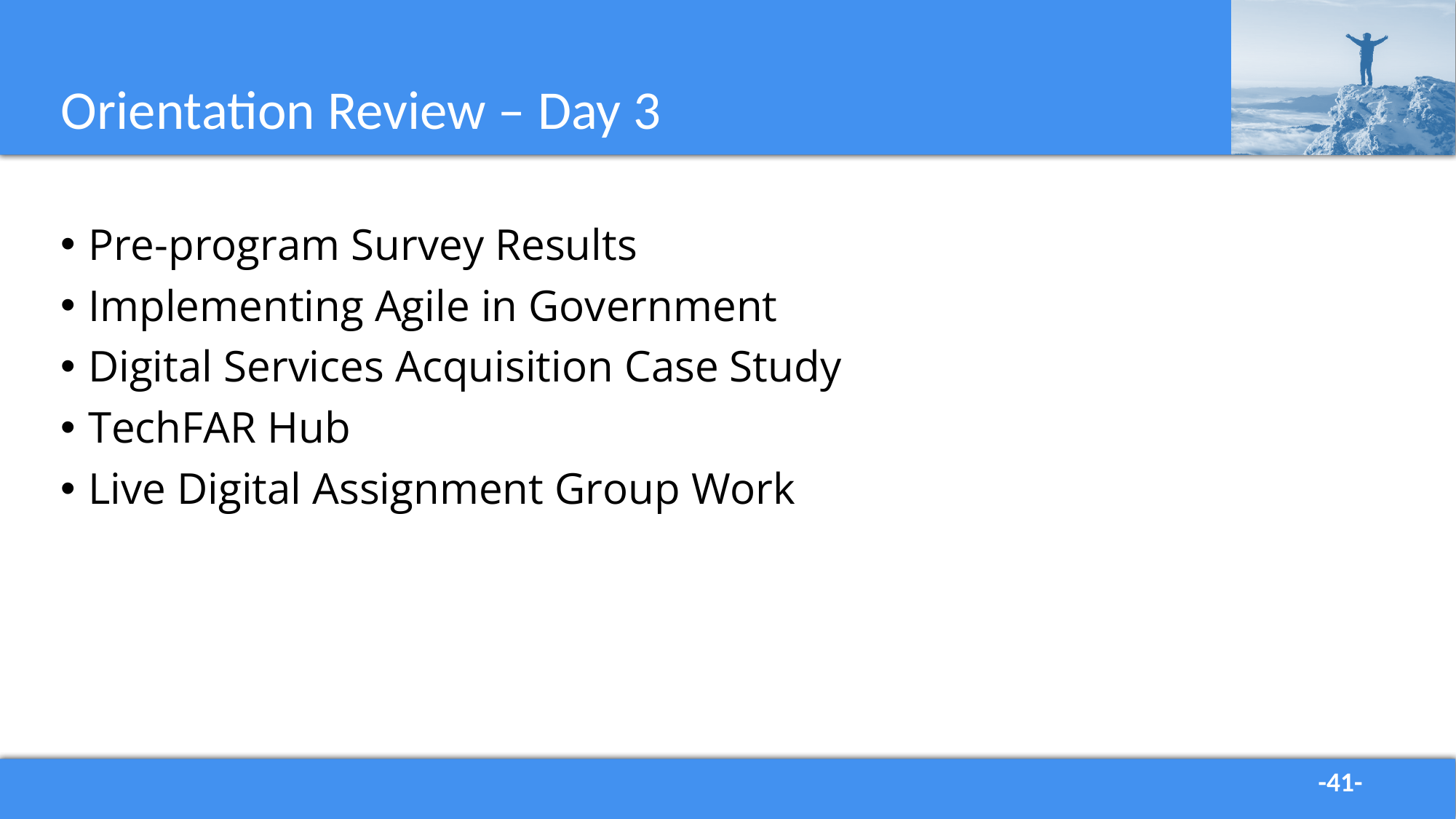

# Orientation Review – Day 3
Pre-program Survey Results
Implementing Agile in Government
Digital Services Acquisition Case Study
TechFAR Hub
Live Digital Assignment Group Work